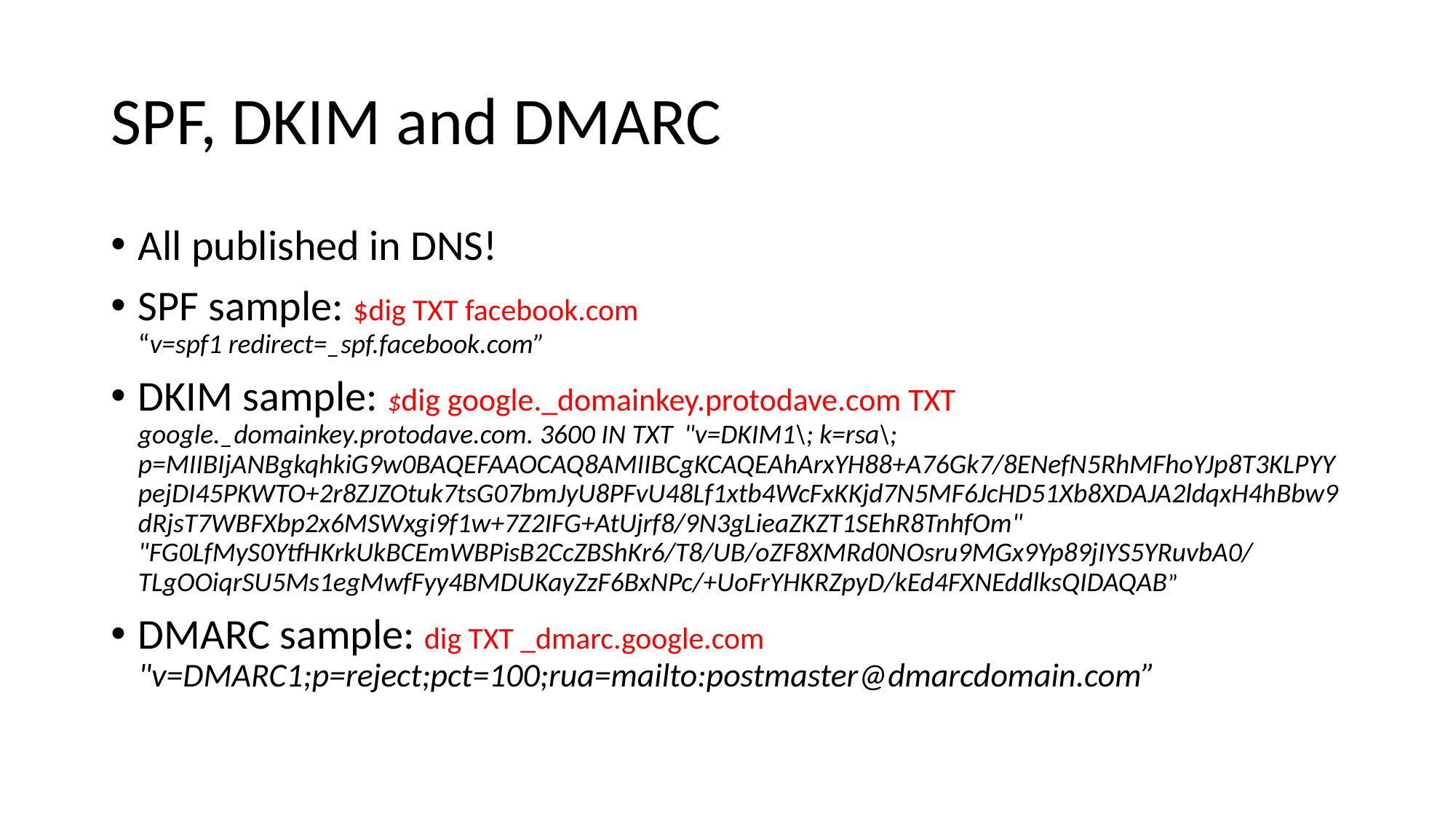

# SPF, DKIM and DMARC
All published in DNS!
SPF sample: $dig TXT facebook.com
“v=spf1 redirect=_spf.facebook.com”
DKIM sample: $dig google._domainkey.protodave.com TXT
google._domainkey.protodave.com. 3600 IN TXT	"v=DKIM1\; k=rsa\; p=MIIBIjANBgkqhkiG9w0BAQEFAAOCAQ8AMIIBCgKCAQEAhArxYH88+A76Gk7/8ENefN5RhMFhoYJp8T3KLPYYpejDI45PKWTO+2r8ZJZOtuk7tsG07bmJyU8PFvU48Lf1xtb4WcFxKKjd7N5MF6JcHD51Xb8XDAJA2ldqxH4hBbw9dRjsT7WBFXbp2x6MSWxgi9f1w+7Z2IFG+AtUjrf8/9N3gLieaZKZT1SEhR8TnhfOm" "FG0LfMyS0YtfHKrkUkBCEmWBPisB2CcZBShKr6/T8/UB/oZF8XMRd0NOsru9MGx9Yp89jIYS5YRuvbA0/TLgOOiqrSU5Ms1egMwfFyy4BMDUKayZzF6BxNPc/+UoFrYHKRZpyD/kEd4FXNEddlksQIDAQAB”
DMARC sample: dig TXT _dmarc.google.com
"v=DMARC1;p=reject;pct=100;rua=mailto:postmaster@dmarcdomain.com”